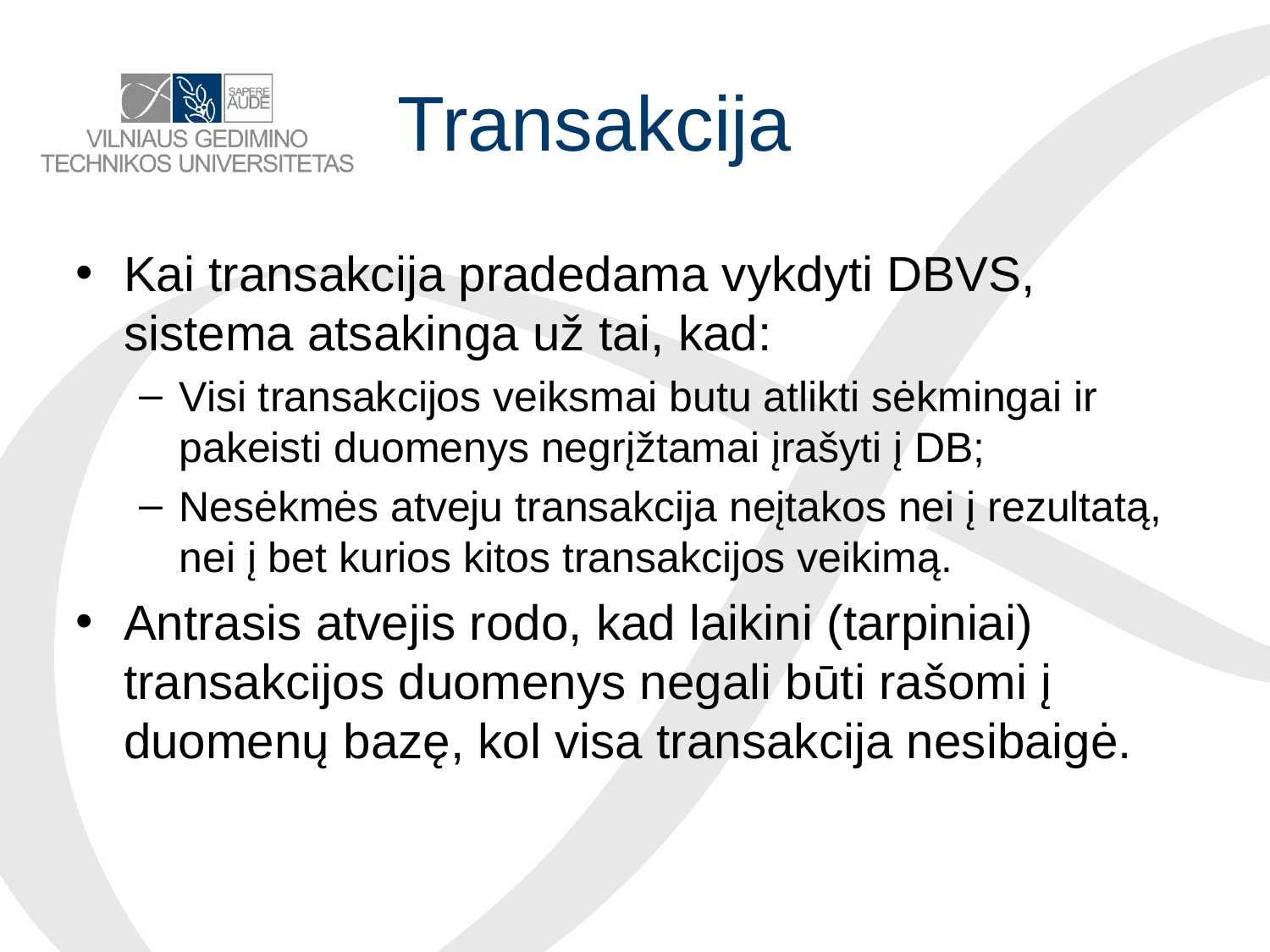

# Transakcija
Kai transakcija pradedama vykdyti DBVS, sistema atsakinga už tai, kad:
Visi transakcijos veiksmai butu atlikti sėkmingai ir pakeisti duomenys negrįžtamai įrašyti į DB;
Nesėkmės atveju transakcija neįtakos nei į rezultatą, nei į bet kurios kitos transakcijos veikimą.
Antrasis atvejis rodo, kad laikini (tarpiniai) transakcijos duomenys negali būti rašomi į duomenų bazę, kol visa transakcija nesibaigė.